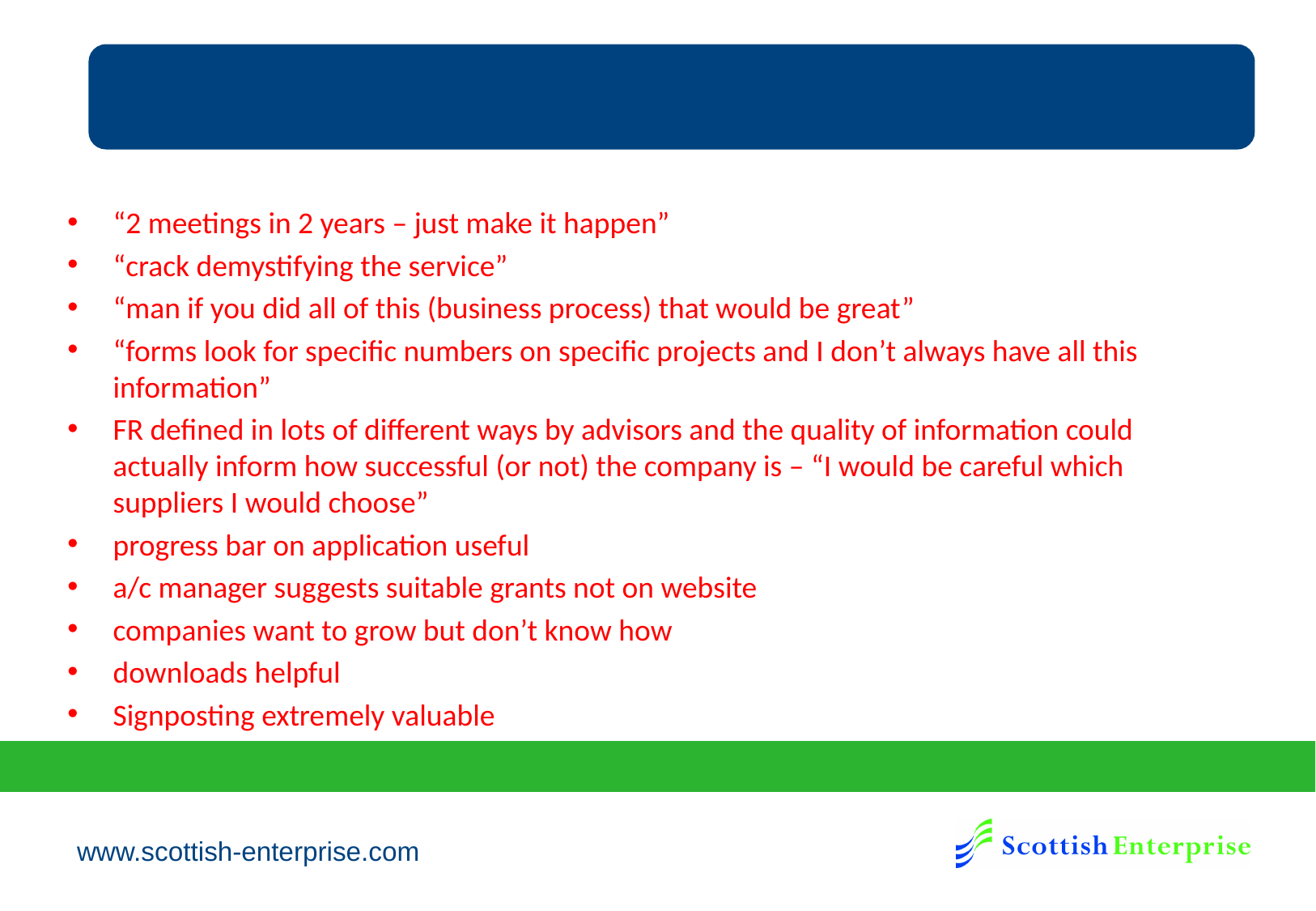

#
“2 meetings in 2 years – just make it happen”
“crack demystifying the service”
“man if you did all of this (business process) that would be great”
“forms look for specific numbers on specific projects and I don’t always have all this information”
FR defined in lots of different ways by advisors and the quality of information could actually inform how successful (or not) the company is – “I would be careful which  suppliers I would choose”
progress bar on application useful
a/c manager suggests suitable grants not on website
companies want to grow but don’t know how
downloads helpful
Signposting extremely valuable